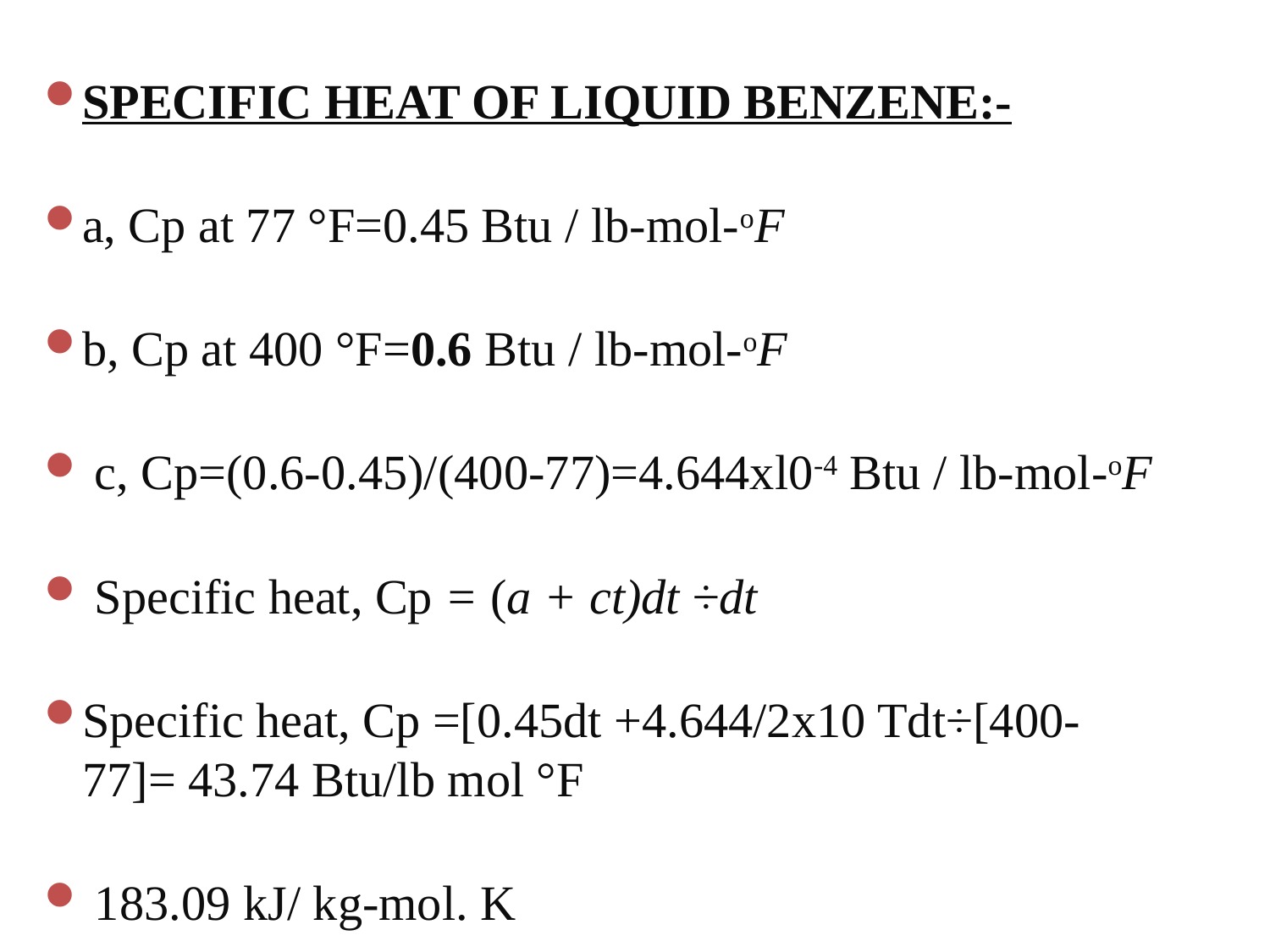

SPECIFIC HEAT OF LIQUID BENZENE:-

a, Cp at 77 °F=0.45 Btu / lb-mol-oF

b, Cp at 400 °F=0.6 Btu / lb-mol-oF

 c, Cp=(0.6-0.45)/(400-77)=4.644xl0-4 Btu / lb-mol-oF

 Specific heat, Cp = (a + ct)dt ÷dt

Specific heat, Cp =[0.45dt +4.644/2x10 Tdt÷[400-77]= 43.74 Btu/lb mol °F

 183.09 kJ/ kg-mol. K